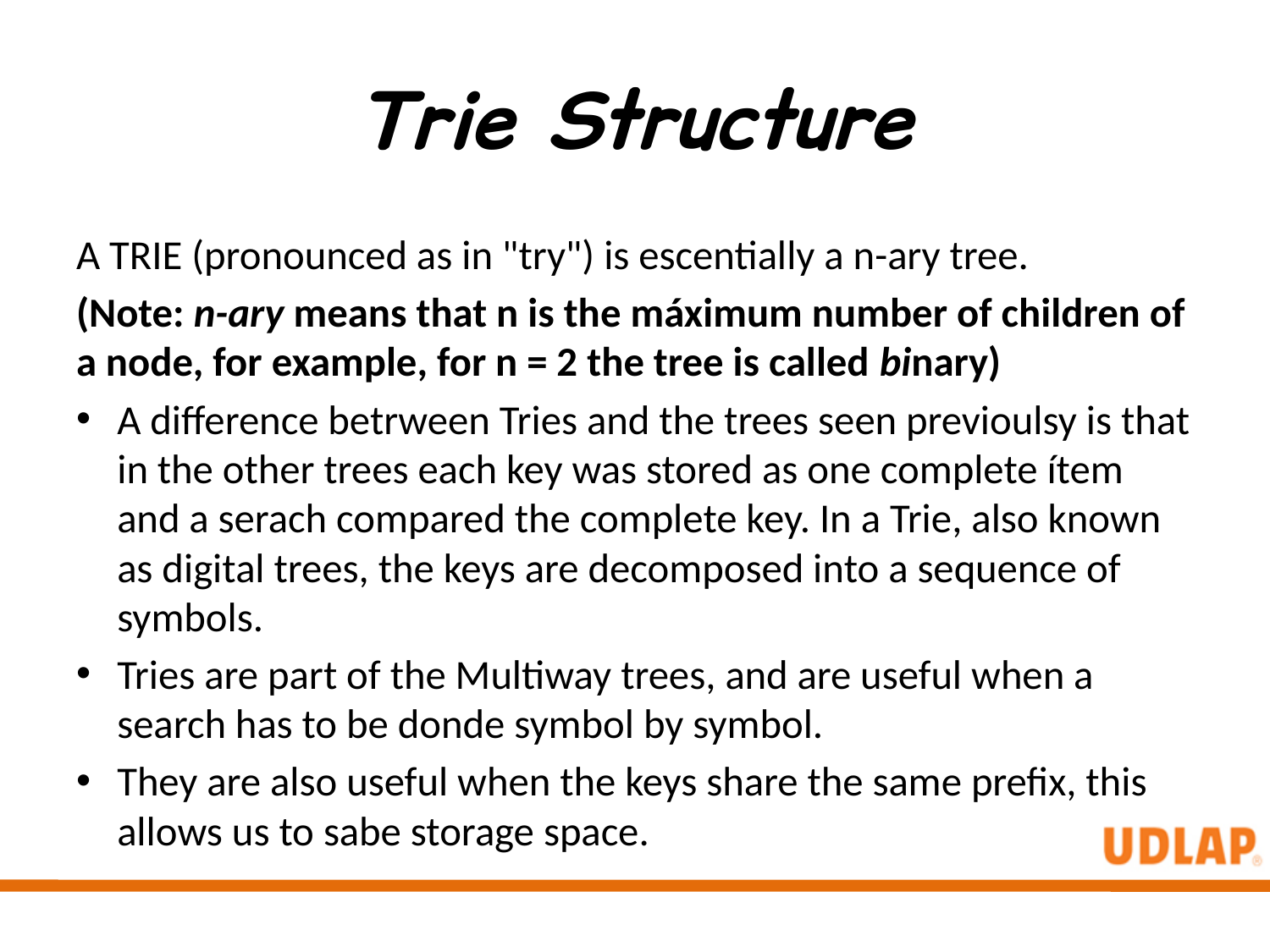

# Trie Structure
A TRIE (pronounced as in "try") is escentially a n-ary tree.
(Note: n-ary means that n is the máximum number of children of a node, for example, for n = 2 the tree is called binary)
A difference betrween Tries and the trees seen previoulsy is that in the other trees each key was stored as one complete ítem and a serach compared the complete key. In a Trie, also known as digital trees, the keys are decomposed into a sequence of symbols.
Tries are part of the Multiway trees, and are useful when a search has to be donde symbol by symbol.
They are also useful when the keys share the same prefix, this allows us to sabe storage space.